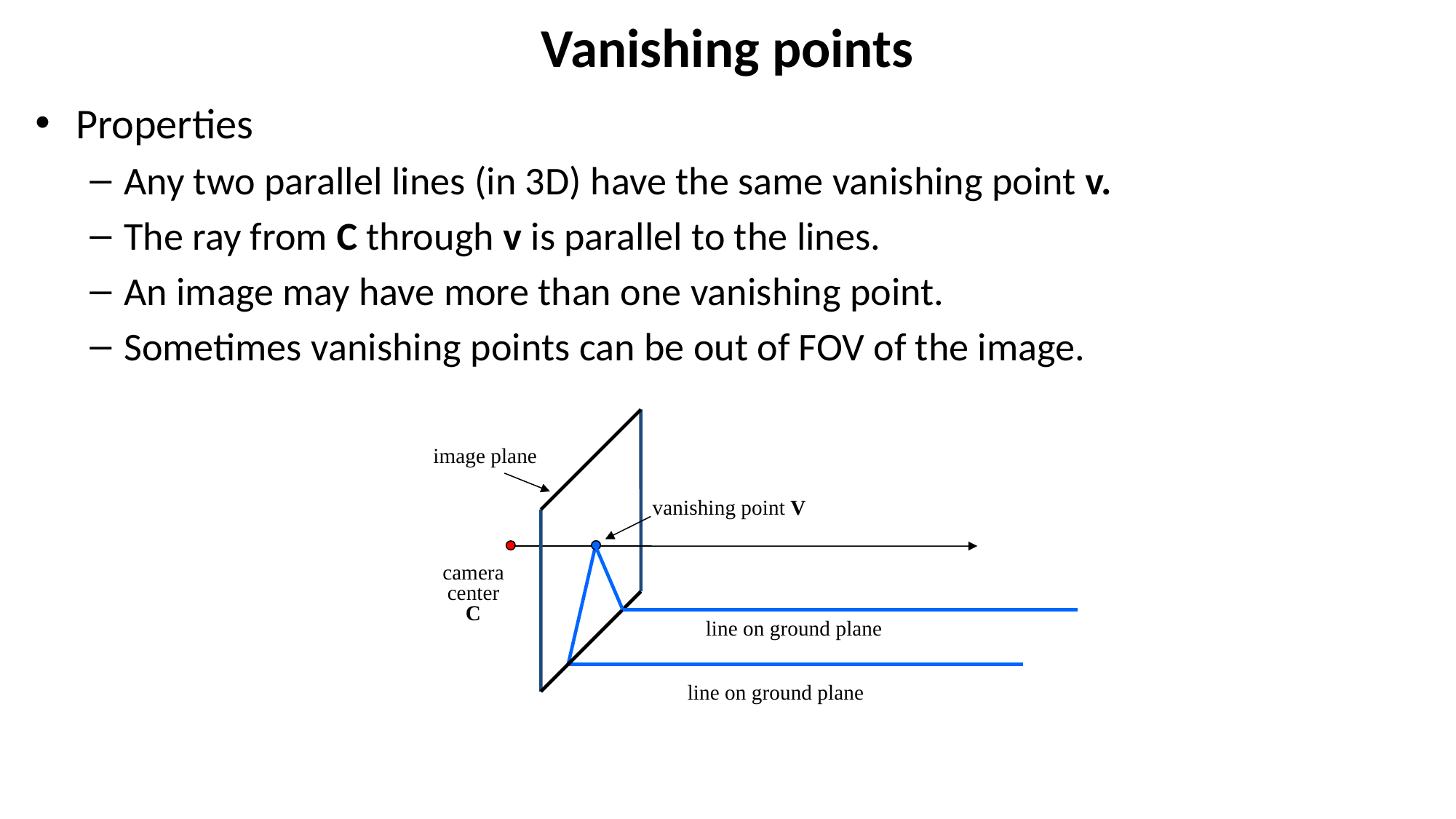

# Vanishing points
Properties
Any two parallel lines (in 3D) have the same vanishing point v.
The ray from C through v is parallel to the lines.
An image may have more than one vanishing point.
Sometimes vanishing points can be out of FOV of the image.

image plane

vanishing point V

line on ground plane
camera
center
C

line on ground plane